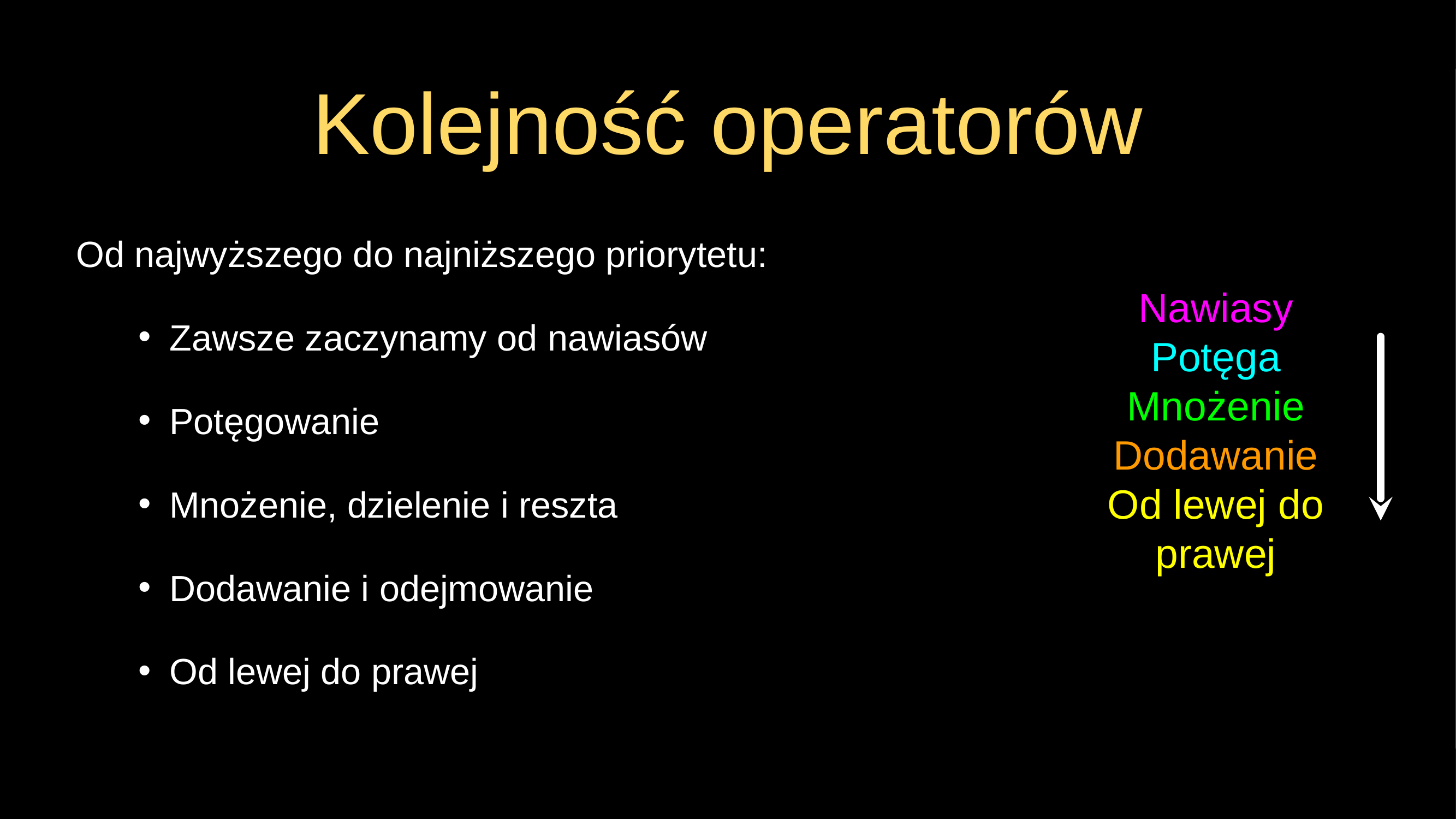

# Kolejność operatorów
Od najwyższego do najniższego priorytetu:
Zawsze zaczynamy od nawiasów
Potęgowanie
Mnożenie, dzielenie i reszta
Dodawanie i odejmowanie
Od lewej do prawej
Nawiasy
Potęga
Mnożenie
Dodawanie
Od lewej do prawej